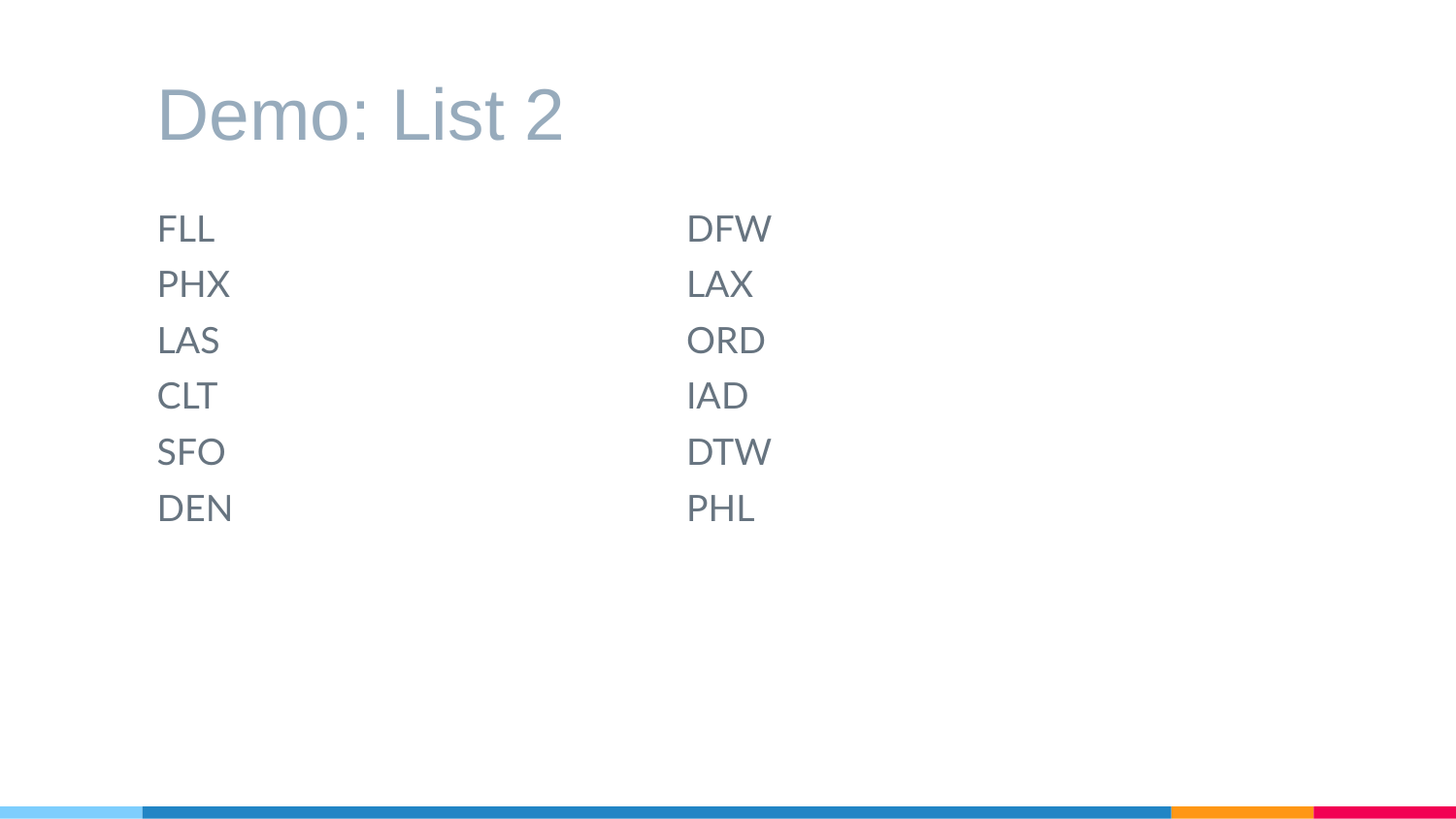

# Demo: List 2
FLL
PHX
LAS
CLT
SFO
DEN

DFW
LAX
ORD
IAD
DTW
PHL